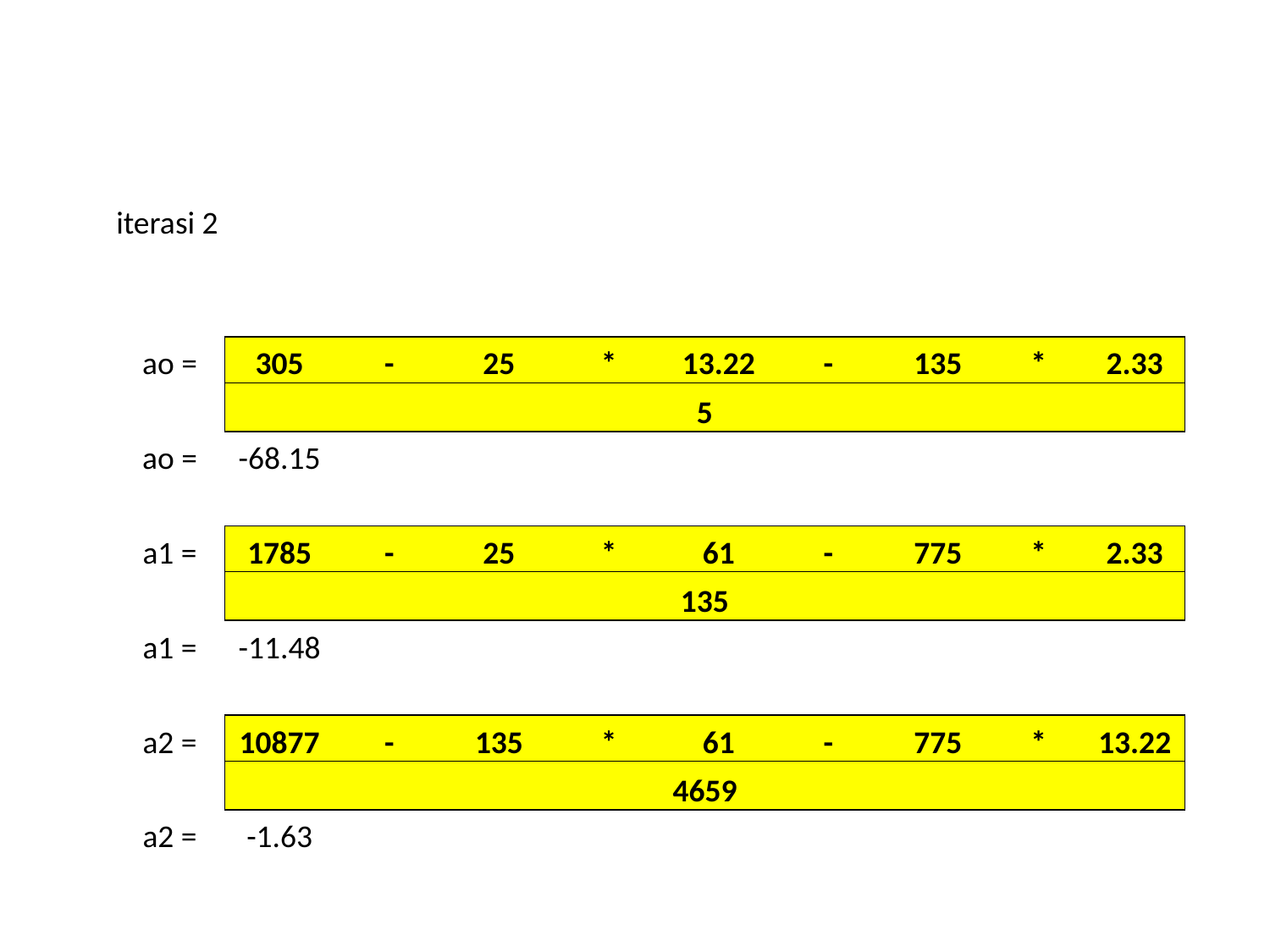

#
| iterasi 2 |  |  |  |  |  |  |  |  |  |
| --- | --- | --- | --- | --- | --- | --- | --- | --- | --- |
|  |  |  |  |  |  |  |  |  |  |
|  |  |  |  |  |  |  |  |  |  |
| ao = | 305 | - | 25 | \* | 13.22 | - | 135 | \* | 2.33 |
|  | 5 |  |  |  |  |  |  |  |  |
| ao = | -68.15 |  |  |  |  |  |  |  |  |
|  |  |  |  |  |  |  |  |  |  |
| a1 = | 1785 | - | 25 | \* | 61 | - | 775 | \* | 2.33 |
|  | 135 |  |  |  |  |  |  |  |  |
| a1 = | -11.48 |  |  |  |  |  |  |  |  |
|  |  |  |  |  |  |  |  |  |  |
| a2 = | 10877 | - | 135 | \* | 61 | - | 775 | \* | 13.22 |
|  | 4659 |  |  |  |  |  |  |  |  |
| a2 = | -1.63 |  |  |  |  |  |  |  |  |